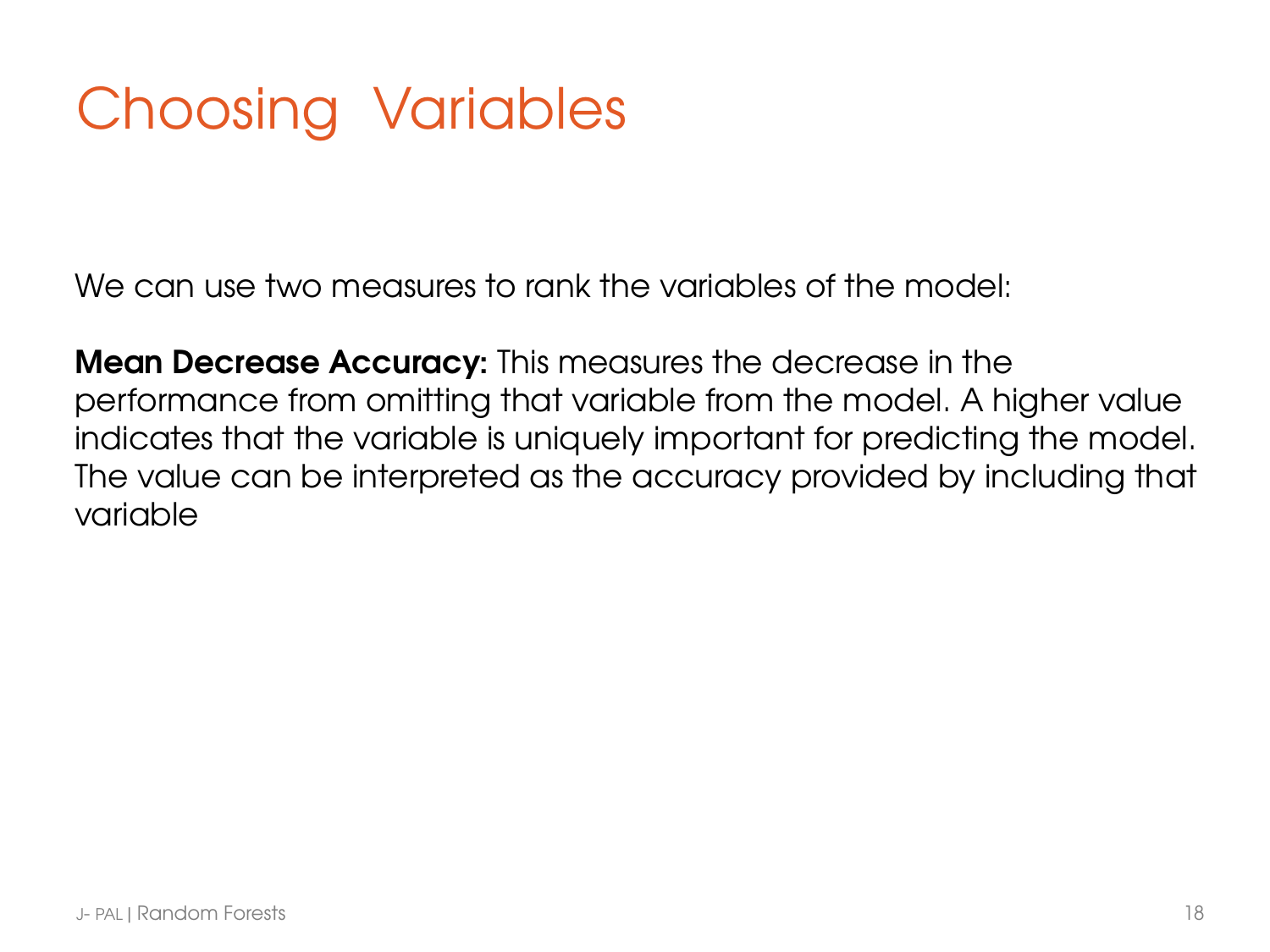

# Choosing  Variables
We can use two measures to rank the variables of the model:

Mean Decrease Accuracy: This measures the decrease in the performance from omitting that variable from the model. A higher value indicates that the variable is uniquely important for predicting the model. The value can be interpreted as the accuracy provided by including that variable
J- PAL | Random Forests
18